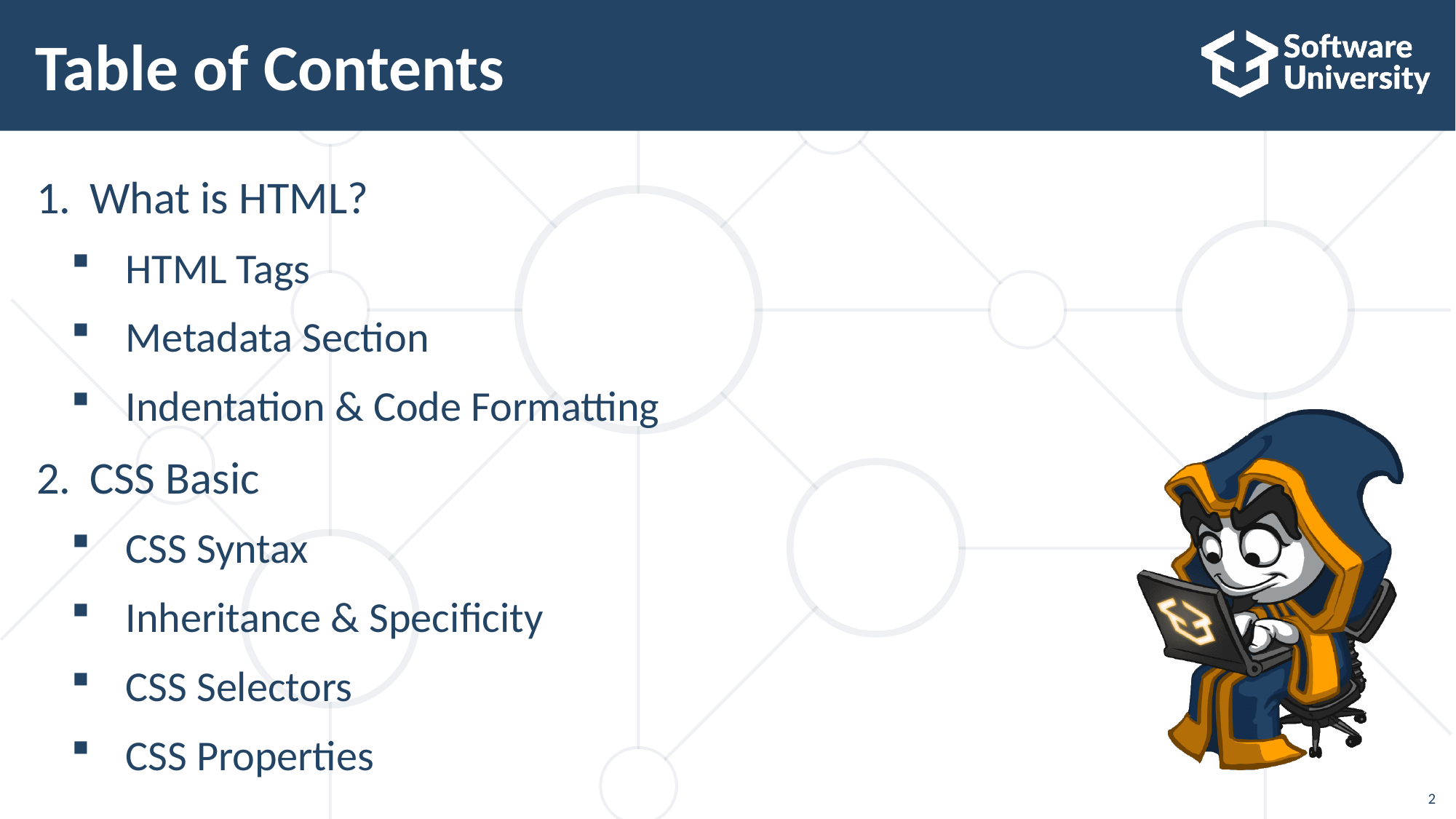

# Table of Contents
What is HTML?
HTML Tags
Metadata Section
Indentation & Code Formatting
CSS Basic
CSS Syntax
Inheritance & Specificity
CSS Selectors
CSS Properties
2